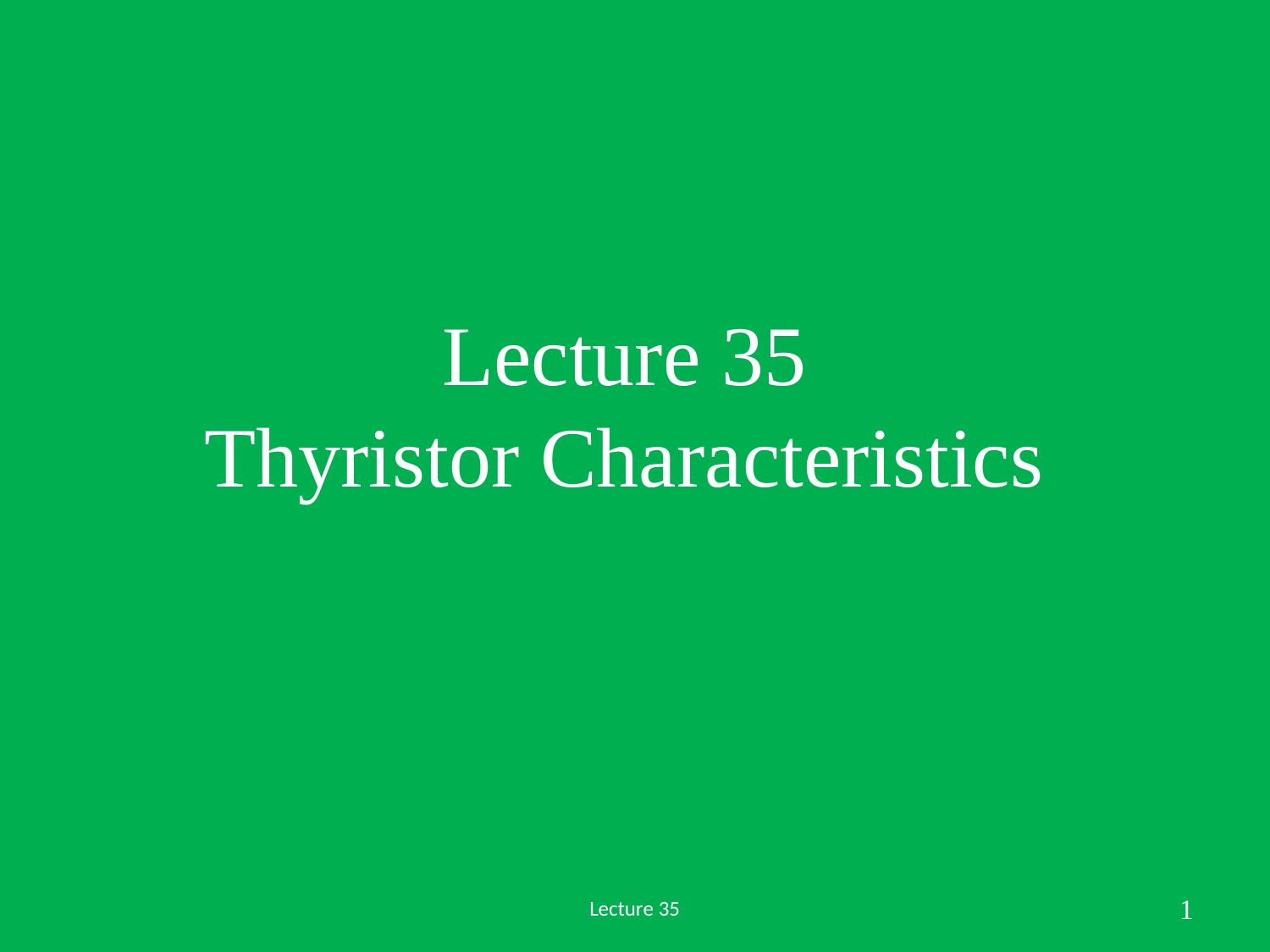

# Lecture 35 Thyristor Characteristics

Lecture 35
1